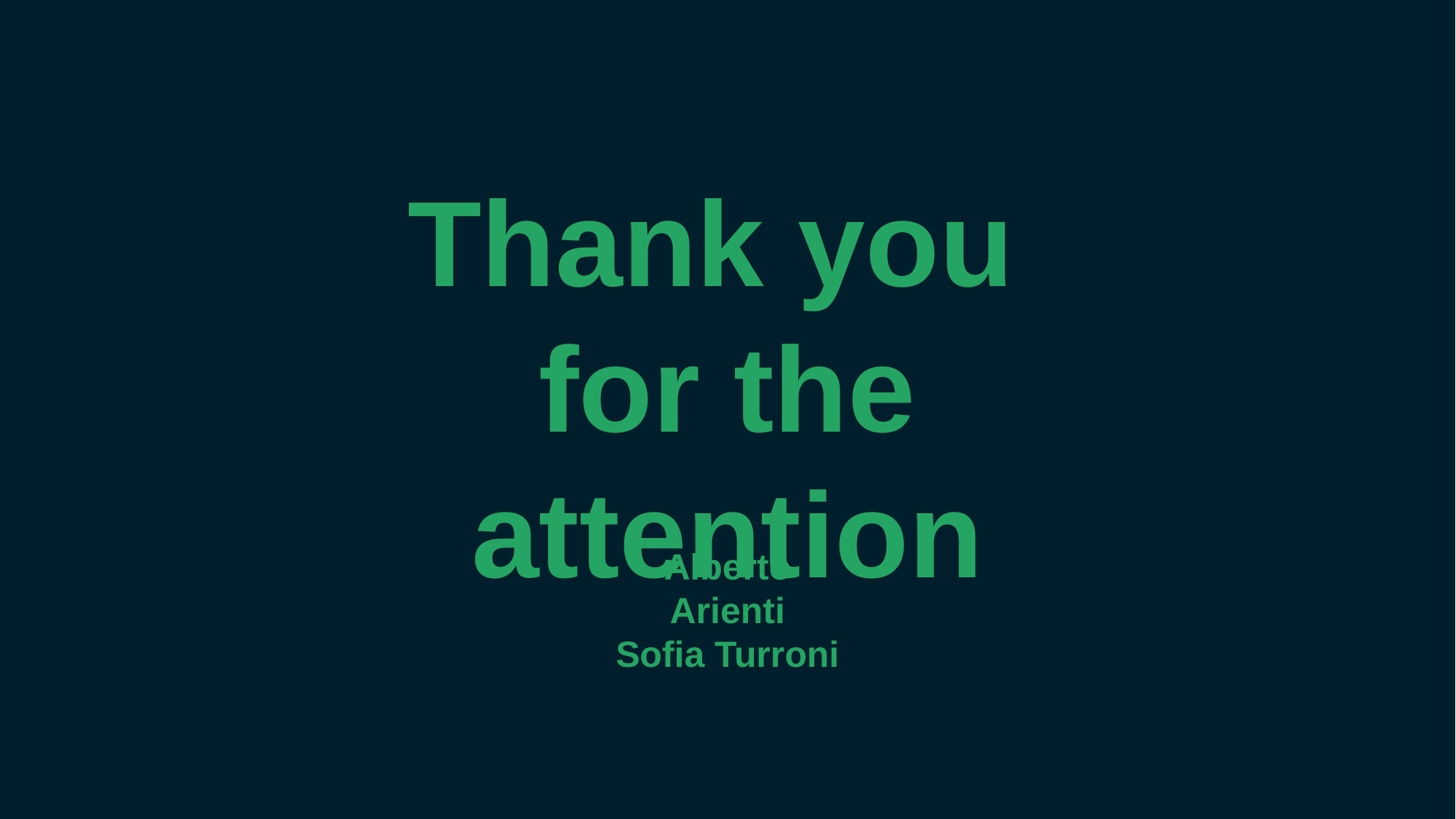

Thank you
for the attention
Alberto Arienti
Sofia Turroni